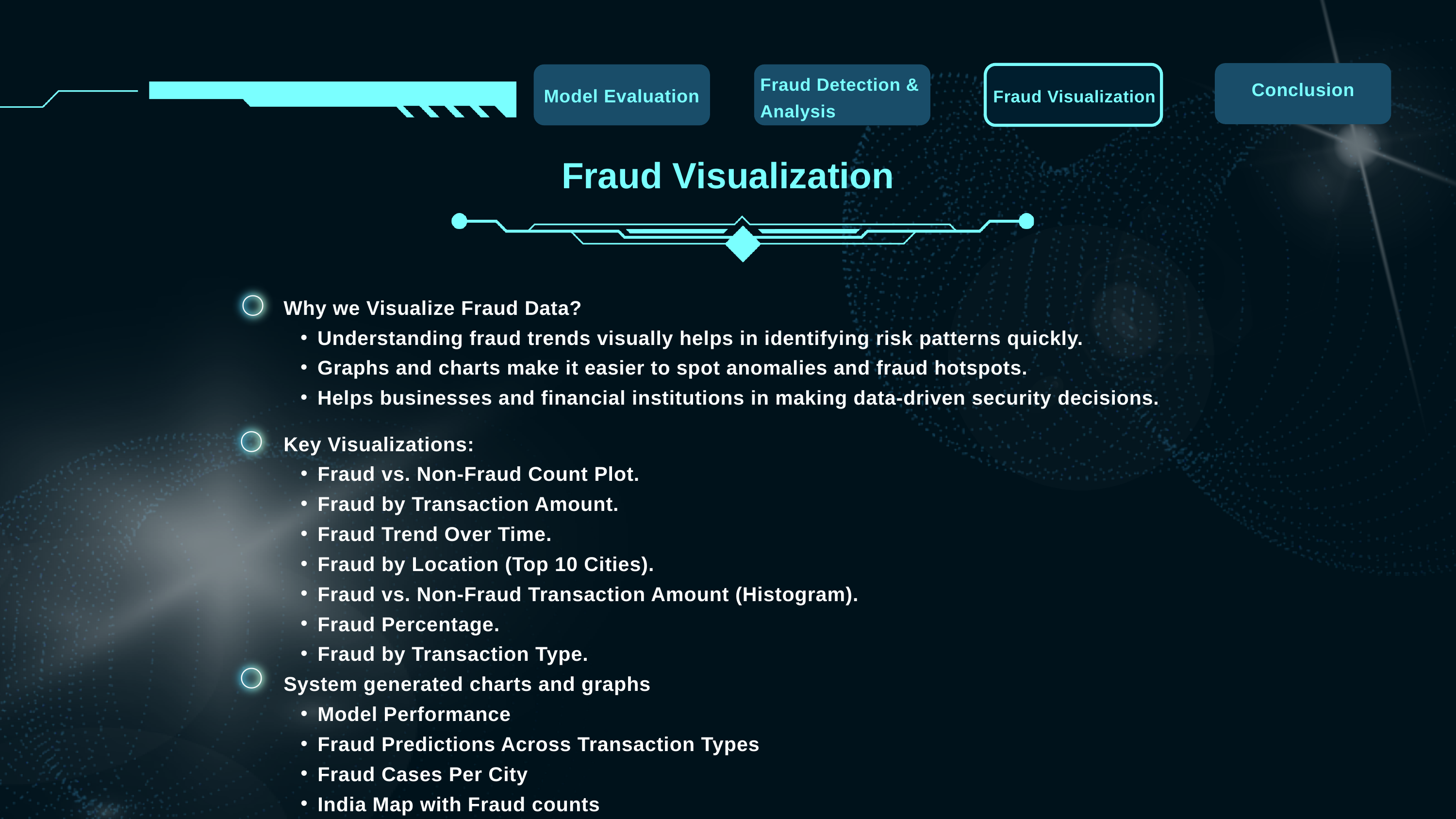

Conclusion

Fraud Detection &  Analysis
Model Evaluation
Fraud Visualization

Fraud Visualization

Why we Visualize Fraud Data?
Understanding fraud trends visually helps in identifying risk patterns quickly.
Graphs and charts make it easier to spot anomalies and fraud hotspots.
Helps businesses and financial institutions in making data-driven security decisions.

Key Visualizations:
Fraud vs. Non-Fraud Count Plot.
Fraud by Transaction Amount.
Fraud Trend Over Time.
Fraud by Location (Top 10 Cities).
Fraud vs. Non-Fraud Transaction Amount (Histogram).
Fraud Percentage.
Fraud by Transaction Type.
System generated charts and graphs
Model Performance
Fraud Predictions Across Transaction Types
Fraud Cases Per City
India Map with Fraud counts